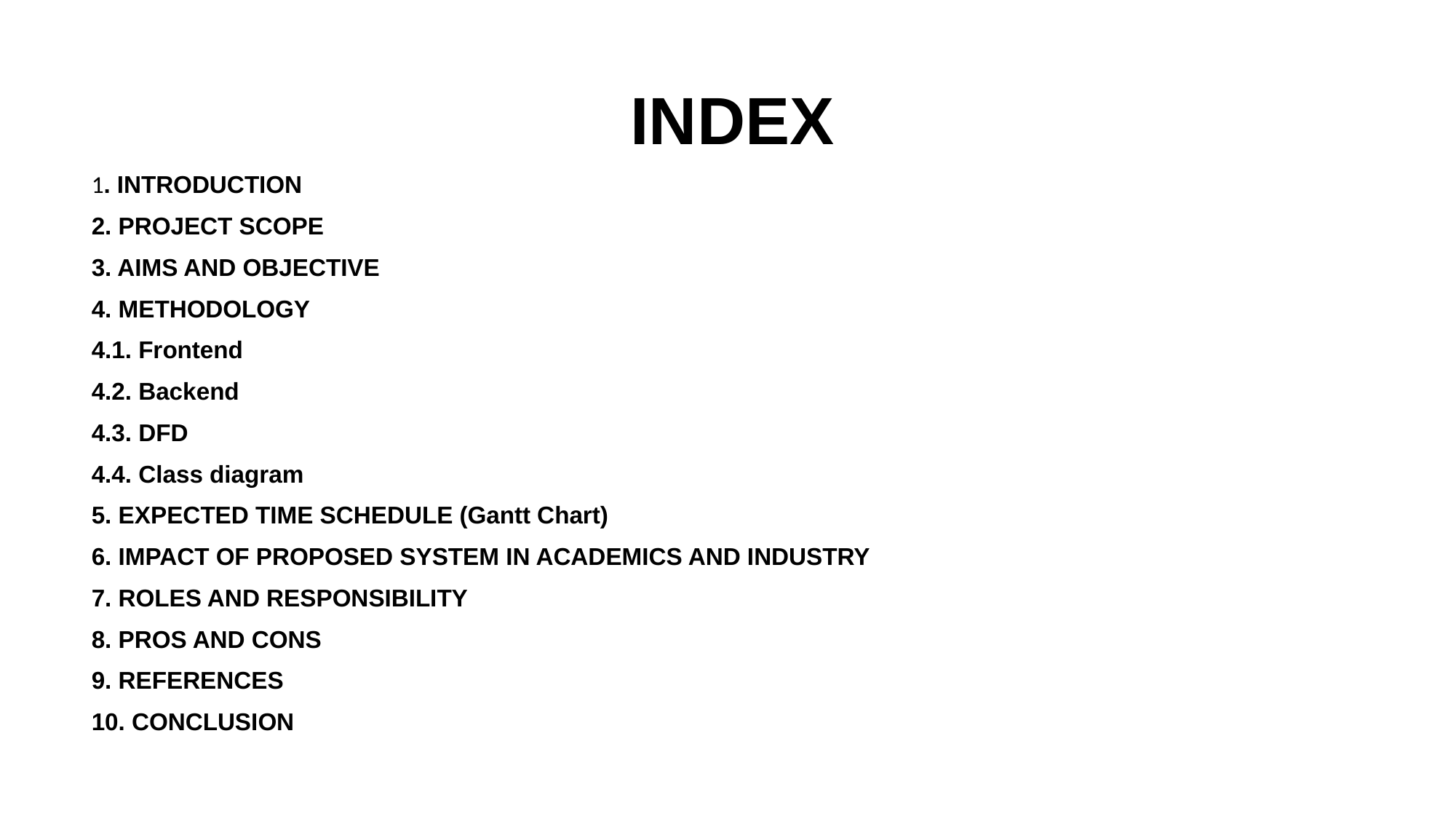

# INDEX
1. INTRODUCTION
2. PROJECT SCOPE
3. AIMS AND OBJECTIVE
4. METHODOLOGY
4.1. Frontend
4.2. Backend
4.3. DFD
4.4. Class diagram
5. EXPECTED TIME SCHEDULE (Gantt Chart)
6. IMPACT OF PROPOSED SYSTEM IN ACADEMICS AND INDUSTRY
7. ROLES AND RESPONSIBILITY
8. PROS AND CONS
9. REFERENCES
10. CONCLUSION